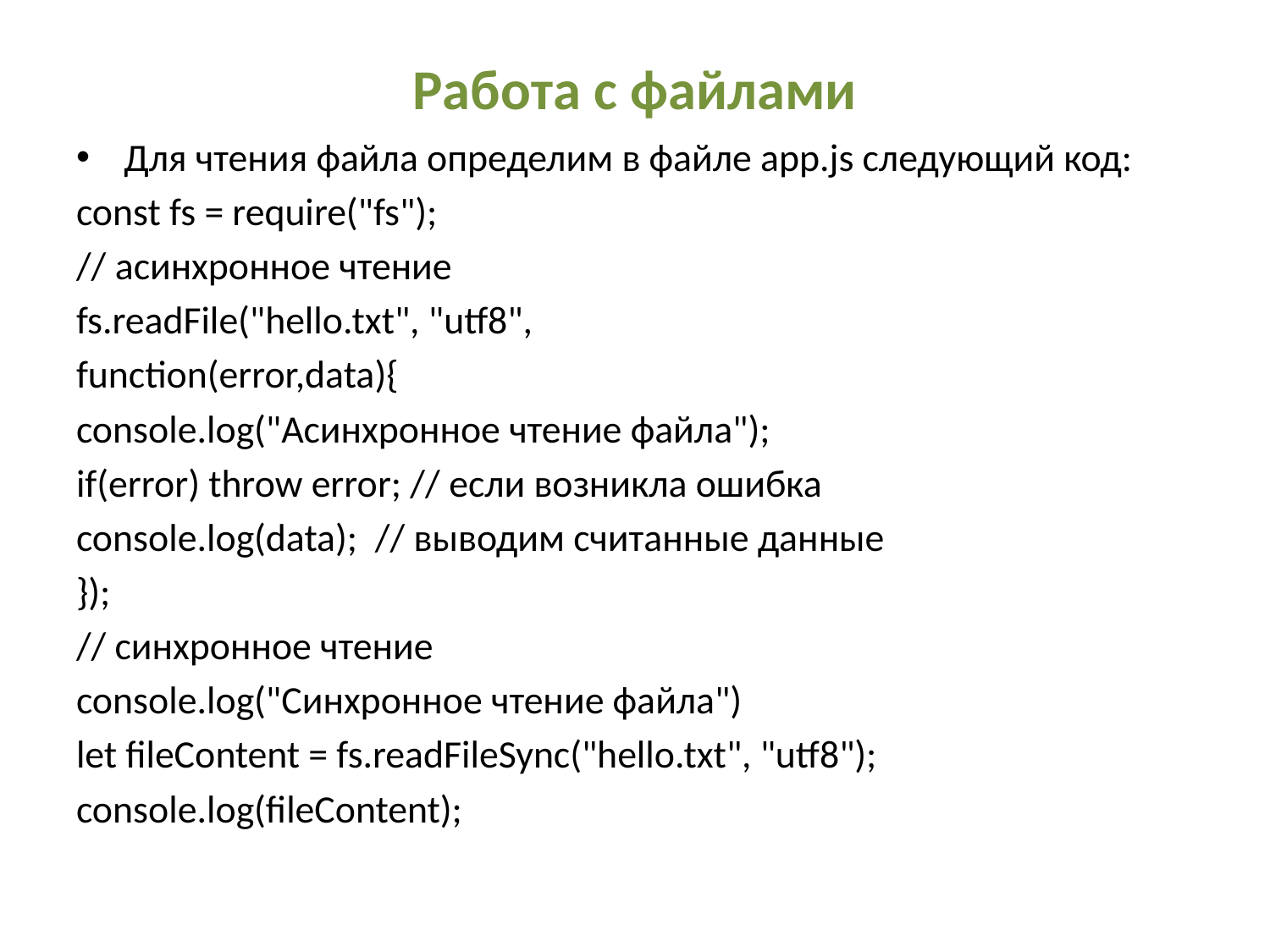

# Работа с файлами
Для чтения файла определим в файле app.js следующий код:
const fs = require("fs");
// асинхронное чтение
fs.readFile("hello.txt", "utf8",
function(error,data){
console.log("Асинхронное чтение файла");
if(error) throw error; // если возникла ошибка
console.log(data);  // выводим считанные данные
});
// синхронное чтение
console.log("Синхронное чтение файла")
let fileContent = fs.readFileSync("hello.txt", "utf8");
console.log(fileContent);